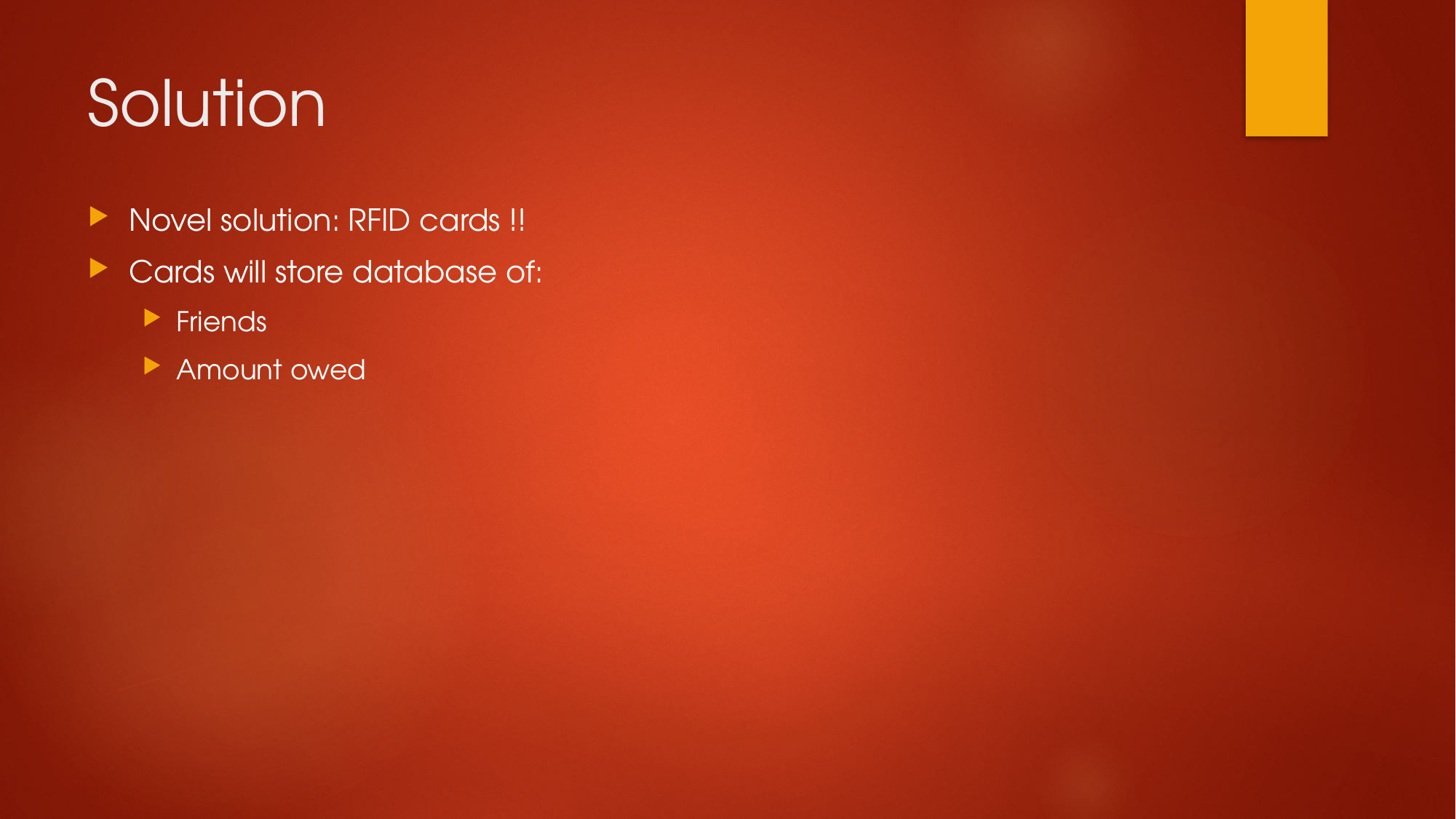

# Solution
Novel solution: RFID cards !!
Cards will store database of:
Friends
Amount owed